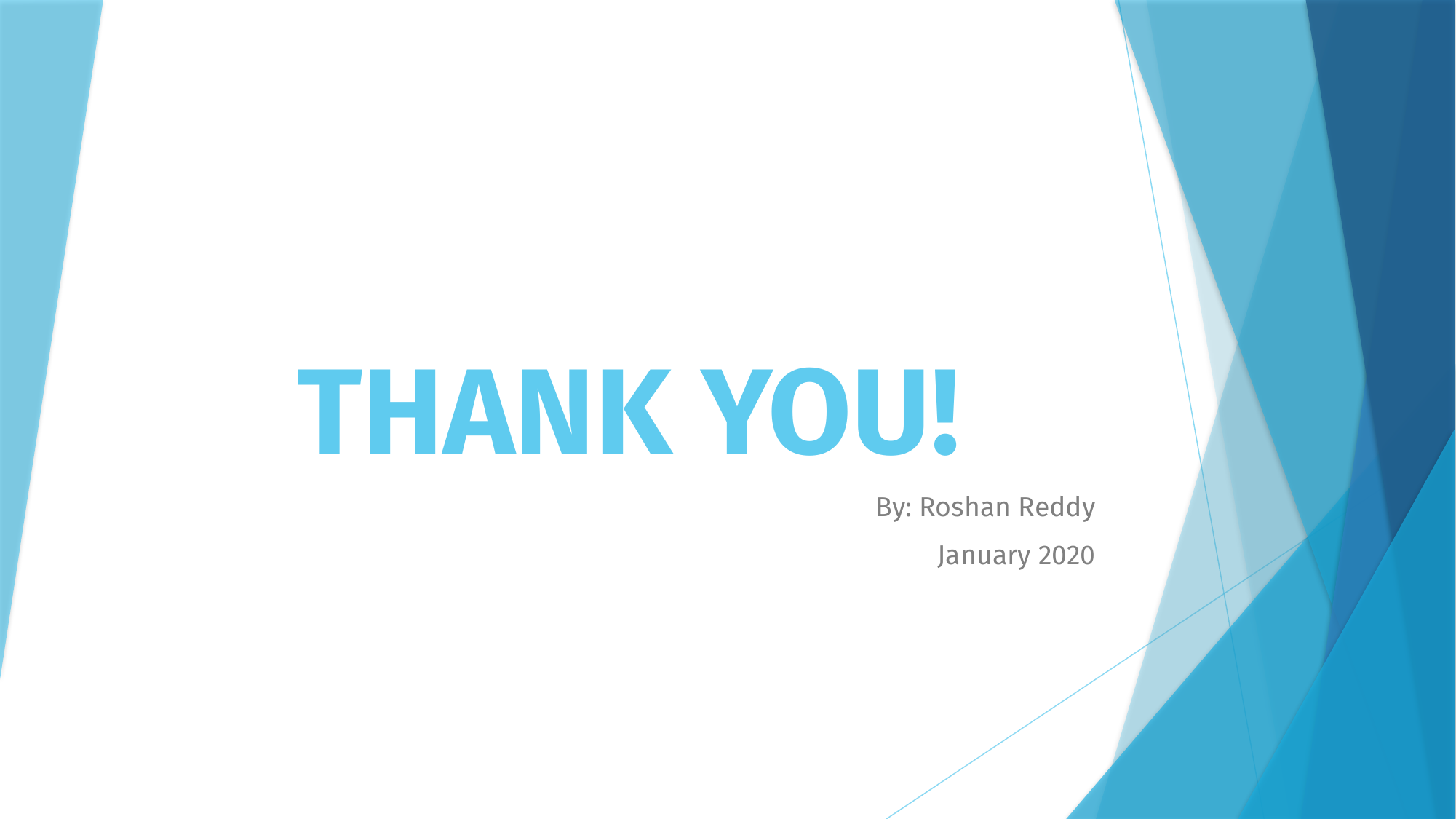

# THANK YOU!
By: Roshan Reddy
January 2020